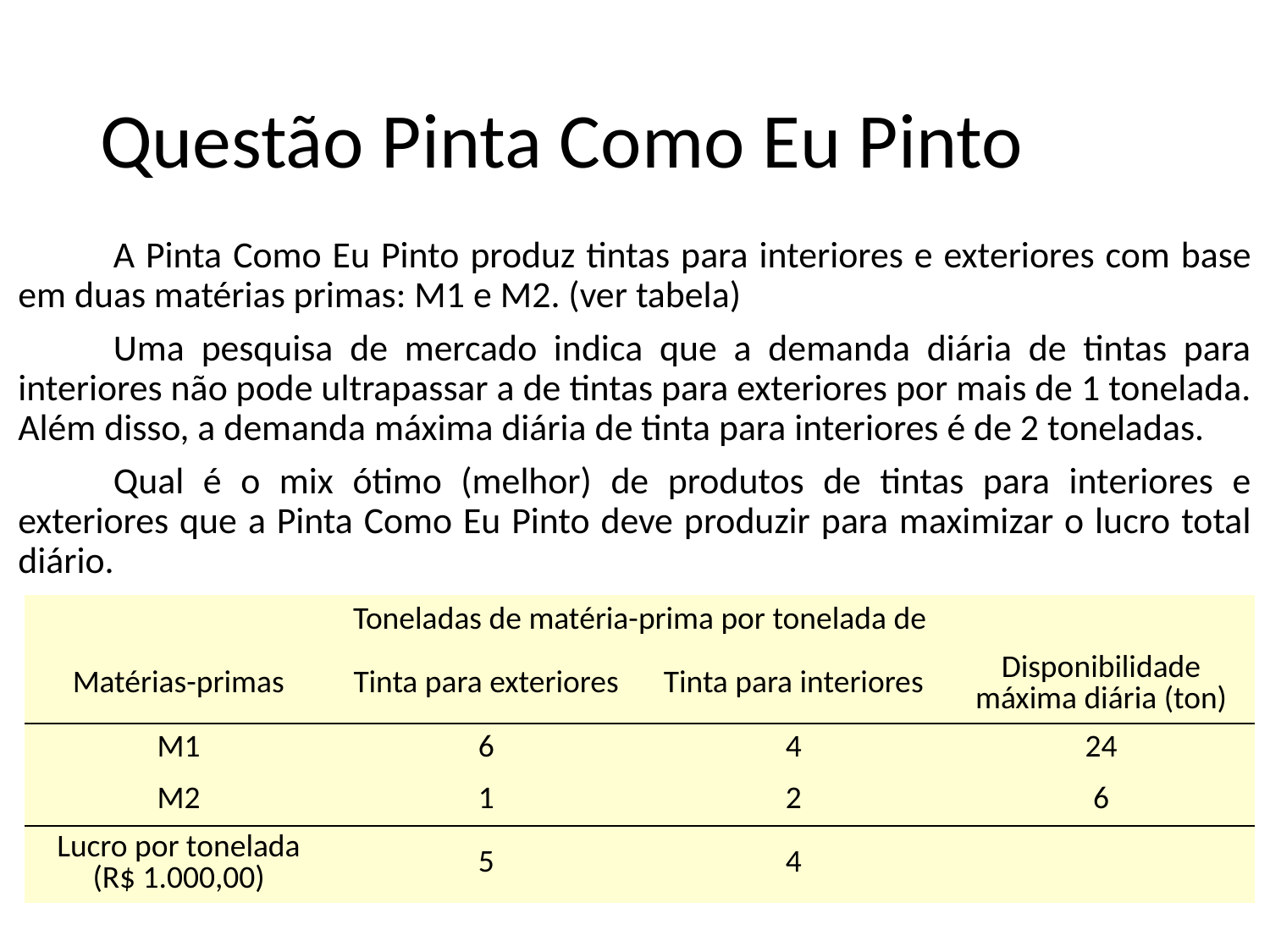

# Questão Pinta Como Eu Pinto
	A Pinta Como Eu Pinto produz tintas para interiores e exteriores com base em duas matérias primas: M1 e M2. (ver tabela)
	Uma pesquisa de mercado indica que a demanda diária de tintas para interiores não pode ultrapassar a de tintas para exteriores por mais de 1 tonelada. Além disso, a demanda máxima diária de tinta para interiores é de 2 toneladas.
	Qual é o mix ótimo (melhor) de produtos de tintas para interiores e exteriores que a Pinta Como Eu Pinto deve produzir para maximizar o lucro total diário.
|  | Toneladas de matéria-prima por tonelada de |  |  |
| --- | --- | --- | --- |
| Matérias-primas | Tinta para exteriores | Tinta para interiores | Disponibilidade máxima diária (ton) |
| M1 | 6 | 4 | 24 |
| M2 | 1 | 2 | 6 |
| Lucro por tonelada (R$ 1.000,00) | 5 | 4 |  |